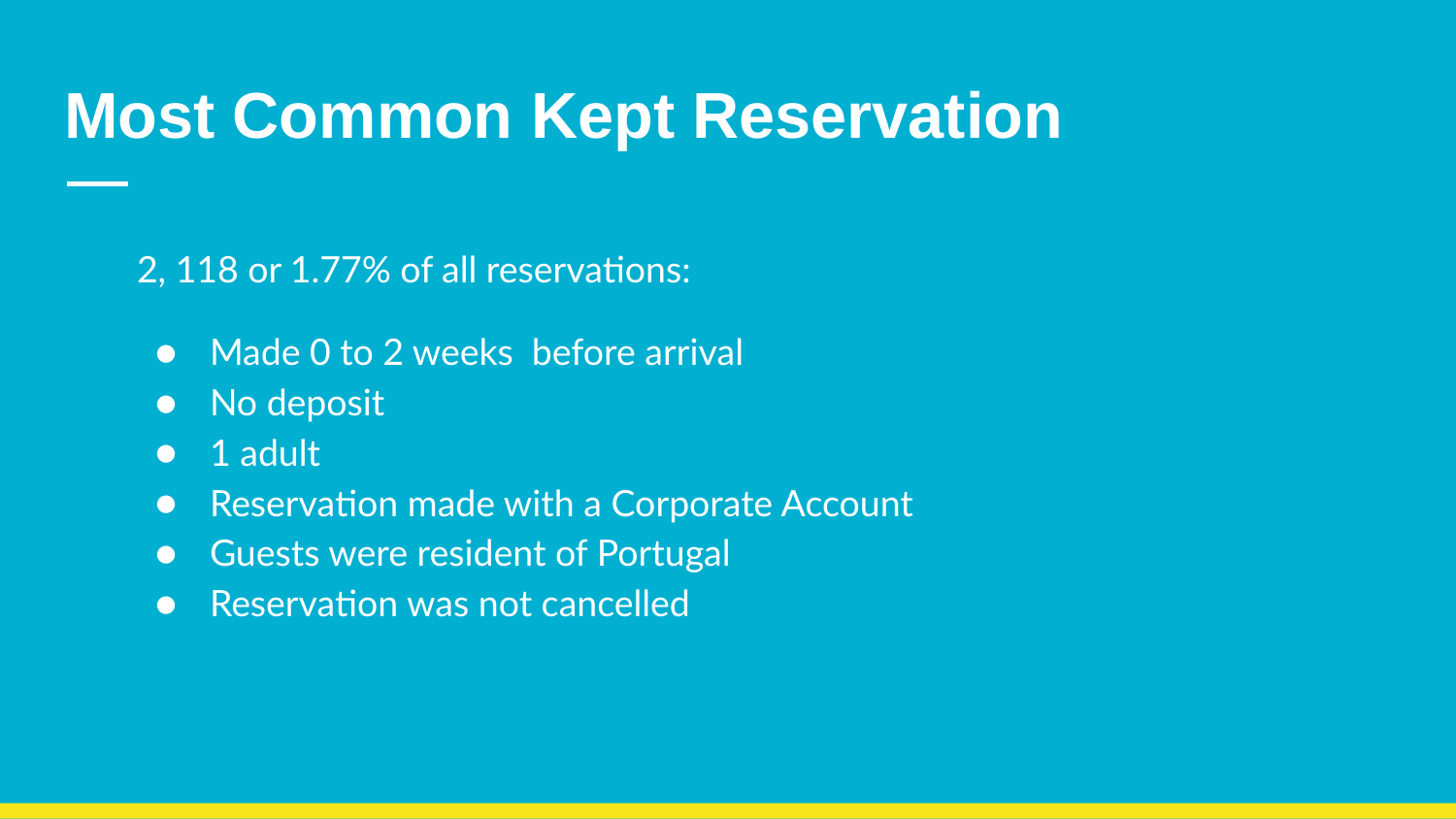

# Most Common Kept Reservation

2, 118 or 1.77% of all reservations:
Made 0 to 2 weeks  before arrival
No deposit
1 adult
Reservation made with a Corporate Account
Guests were resident of Portugal
Reservation was not cancelled